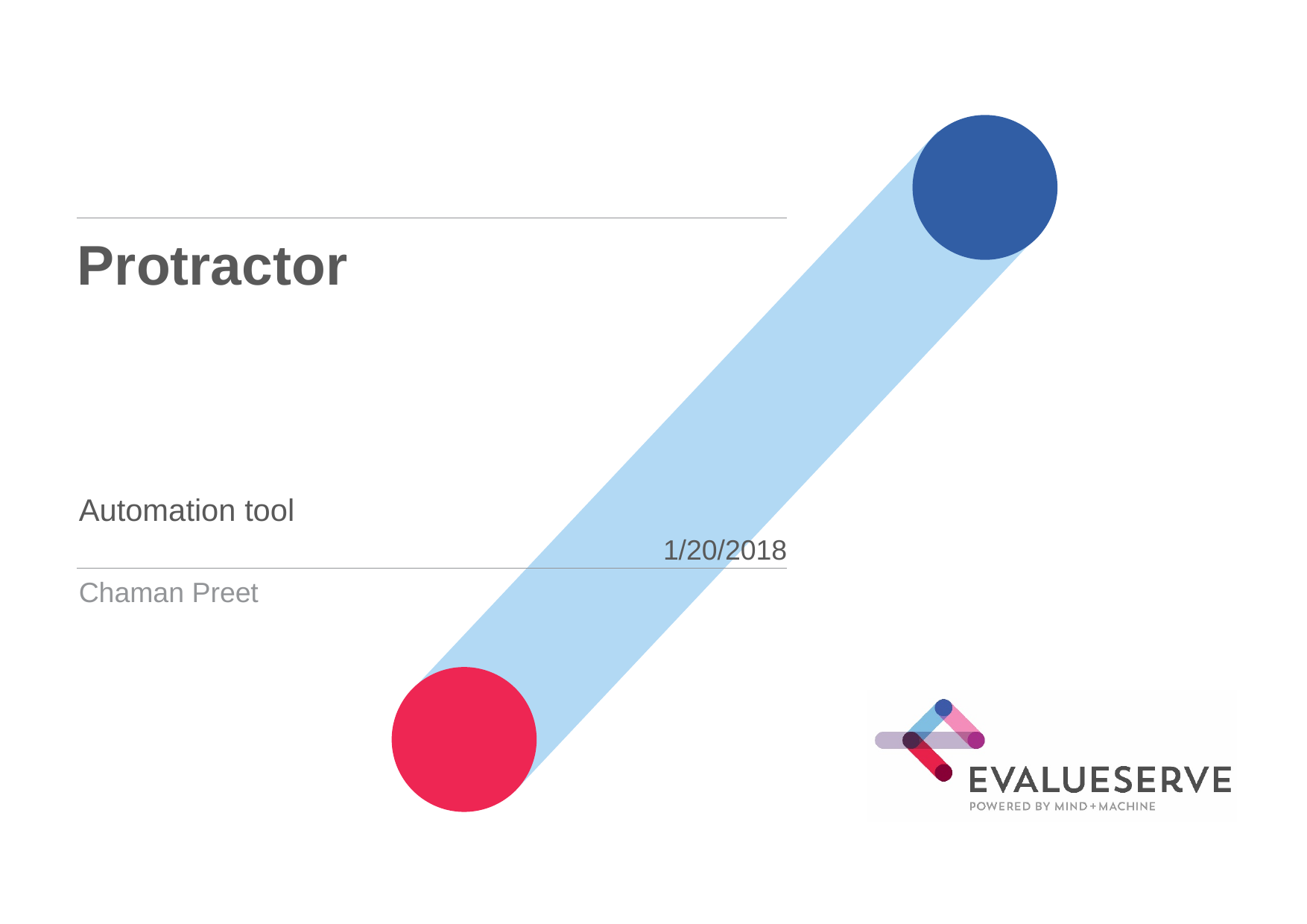

# Protractor
Automation tool
1/20/2018
Chaman Preet